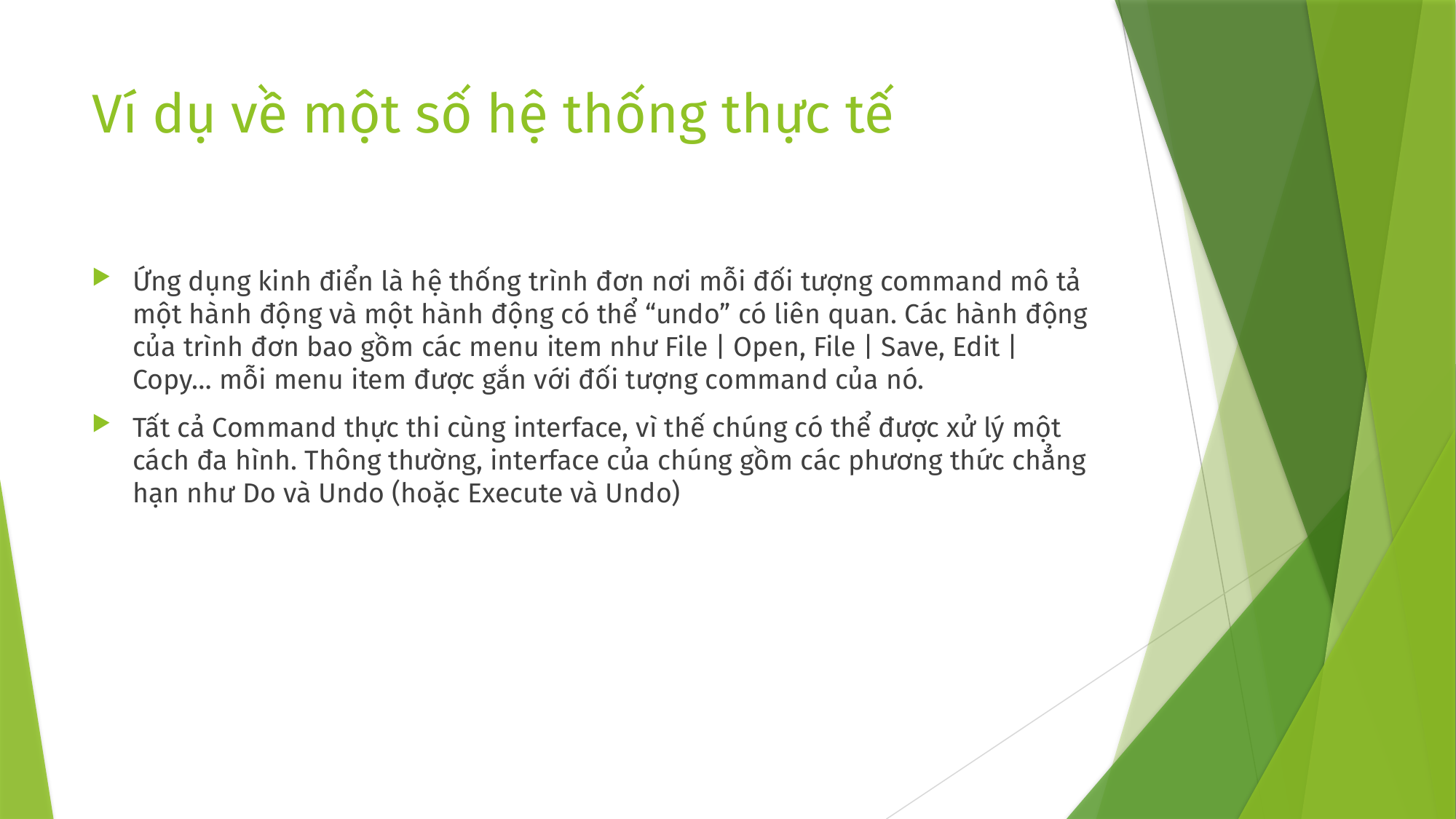

# Ví dụ về một số hệ thống thực tế
Ứng dụng kinh điển là hệ thống trình đơn nơi mỗi đối tượng command mô tả một hành động và một hành động có thể “undo” có liên quan. Các hành động của trình đơn bao gồm các menu item như File | Open, File | Save, Edit | Copy… mỗi menu item được gắn với đối tượng command của nó.
Tất cả Command thực thi cùng interface, vì thế chúng có thể được xử lý một cách đa hình. Thông thường, interface của chúng gồm các phương thức chẳng hạn như Do và Undo (hoặc Execute và Undo)